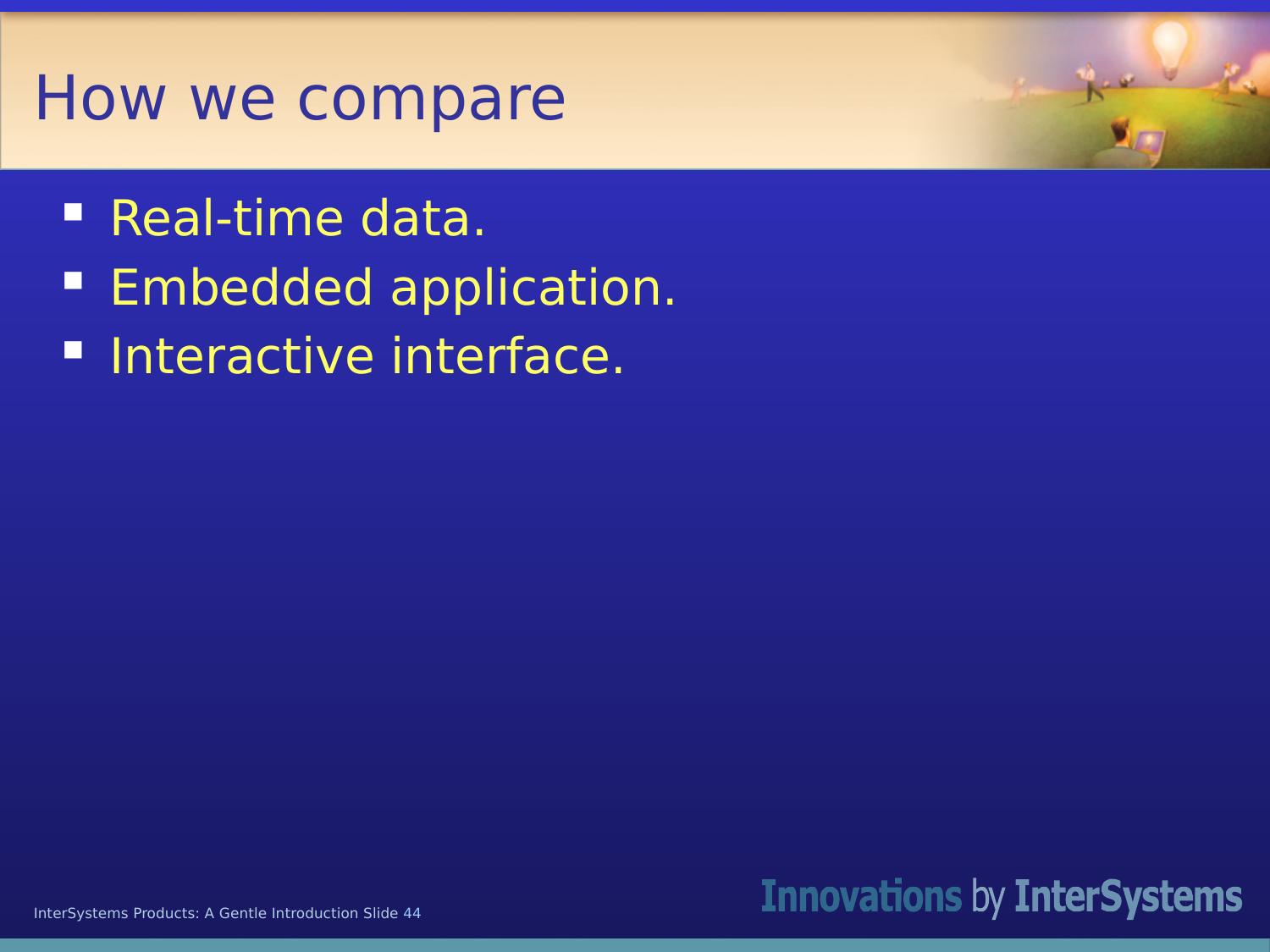

# How we compare
Real-time data.
Embedded application.
Interactive interface.